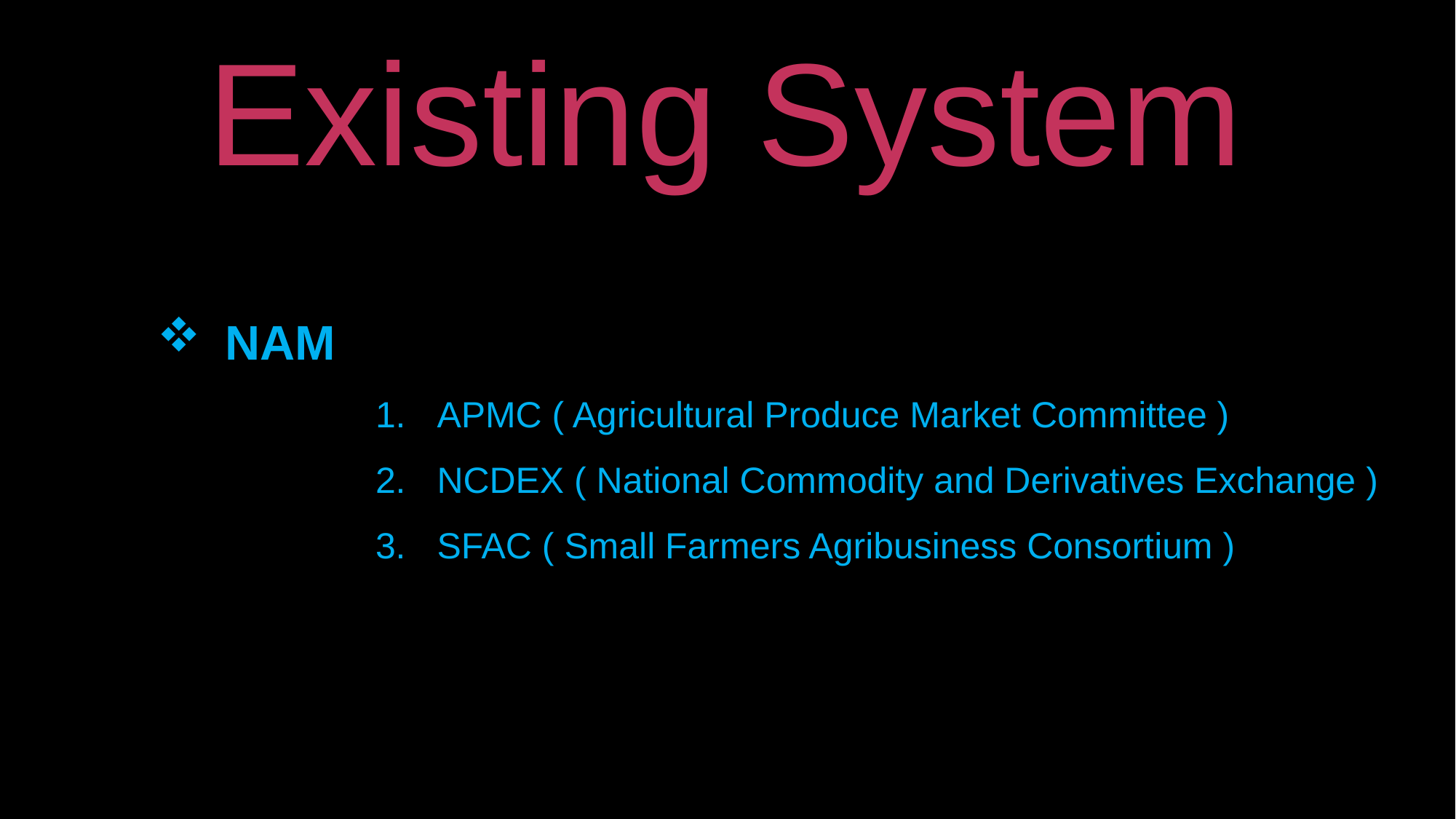

Existing System
 NAM
APMC ( Agricultural Produce Market Committee )
NCDEX ( National Commodity and Derivatives Exchange )
SFAC ( Small Farmers Agribusiness Consortium )